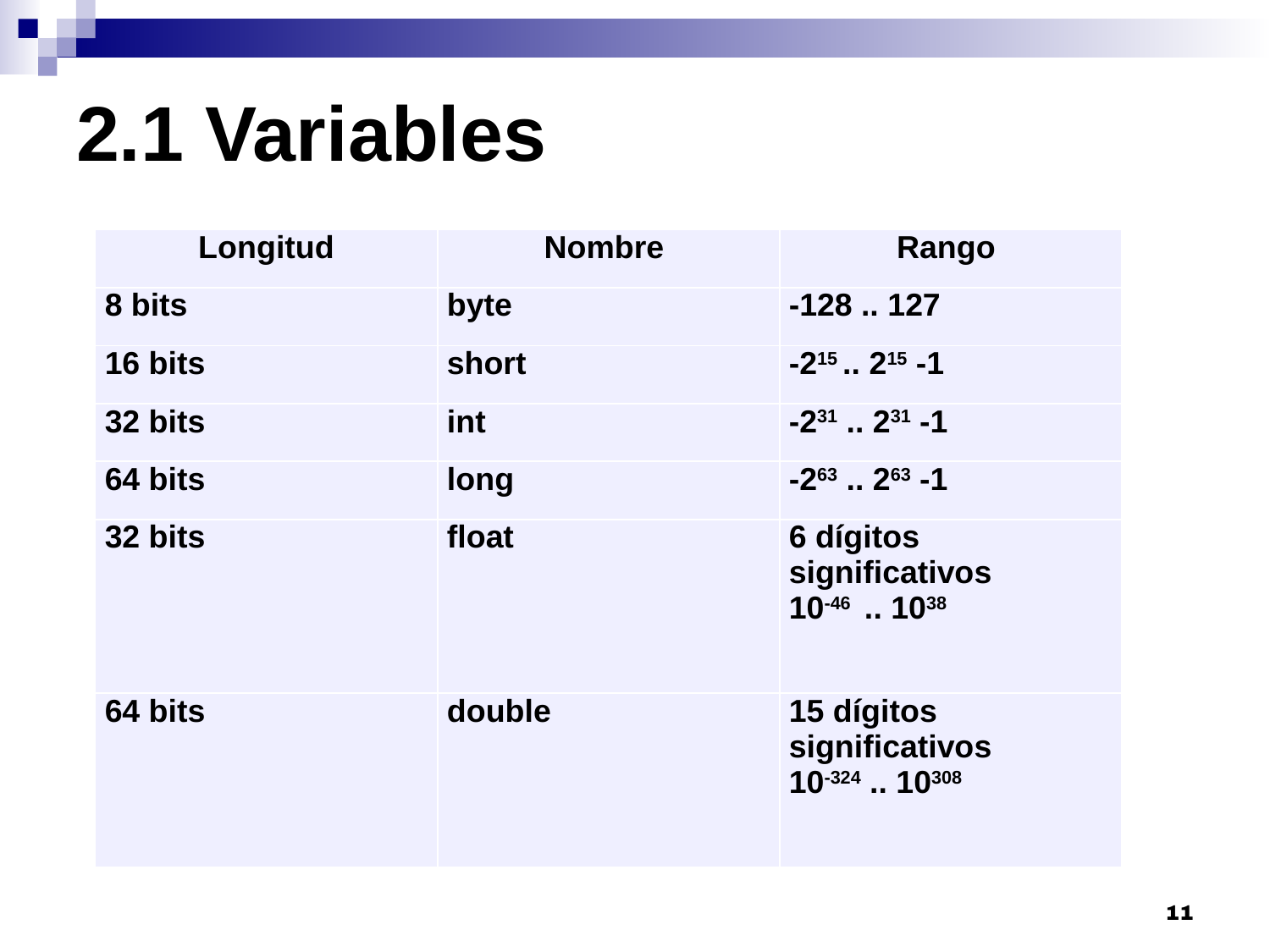

2.1 Variables
| Longitud | Nombre | Rango |
| --- | --- | --- |
| 8 bits | byte | -128 .. 127 |
| 16 bits | short | -215 .. 215 -1 |
| 32 bits | int | -231 .. 231 -1 |
| 64 bits | long | -263 .. 263 -1 |
| 32 bits | float | 6 dígitos significativos 10-46 .. 1038 |
| 64 bits | double | 15 dígitos significativos 10-324 .. 10308 |
11